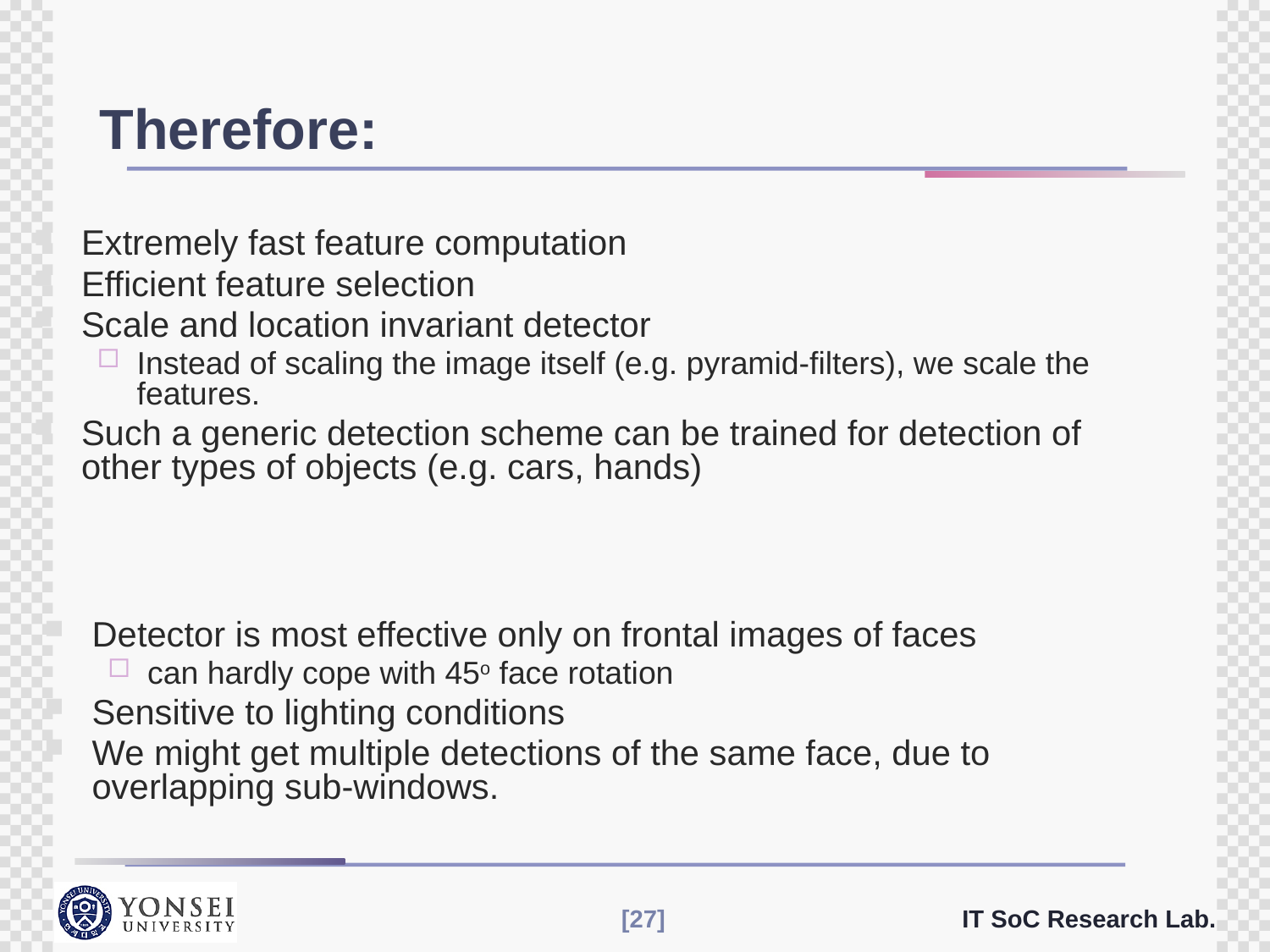

# Therefore:
Extremely fast feature computation
Efficient feature selection
Scale and location invariant detector
Instead of scaling the image itself (e.g. pyramid-filters), we scale the features.
Such a generic detection scheme can be trained for detection of other types of objects (e.g. cars, hands)

Detector is most effective only on frontal images of faces
can hardly cope with 45o face rotation
Sensitive to lighting conditions
We might get multiple detections of the same face, due to overlapping sub-windows.
[27]